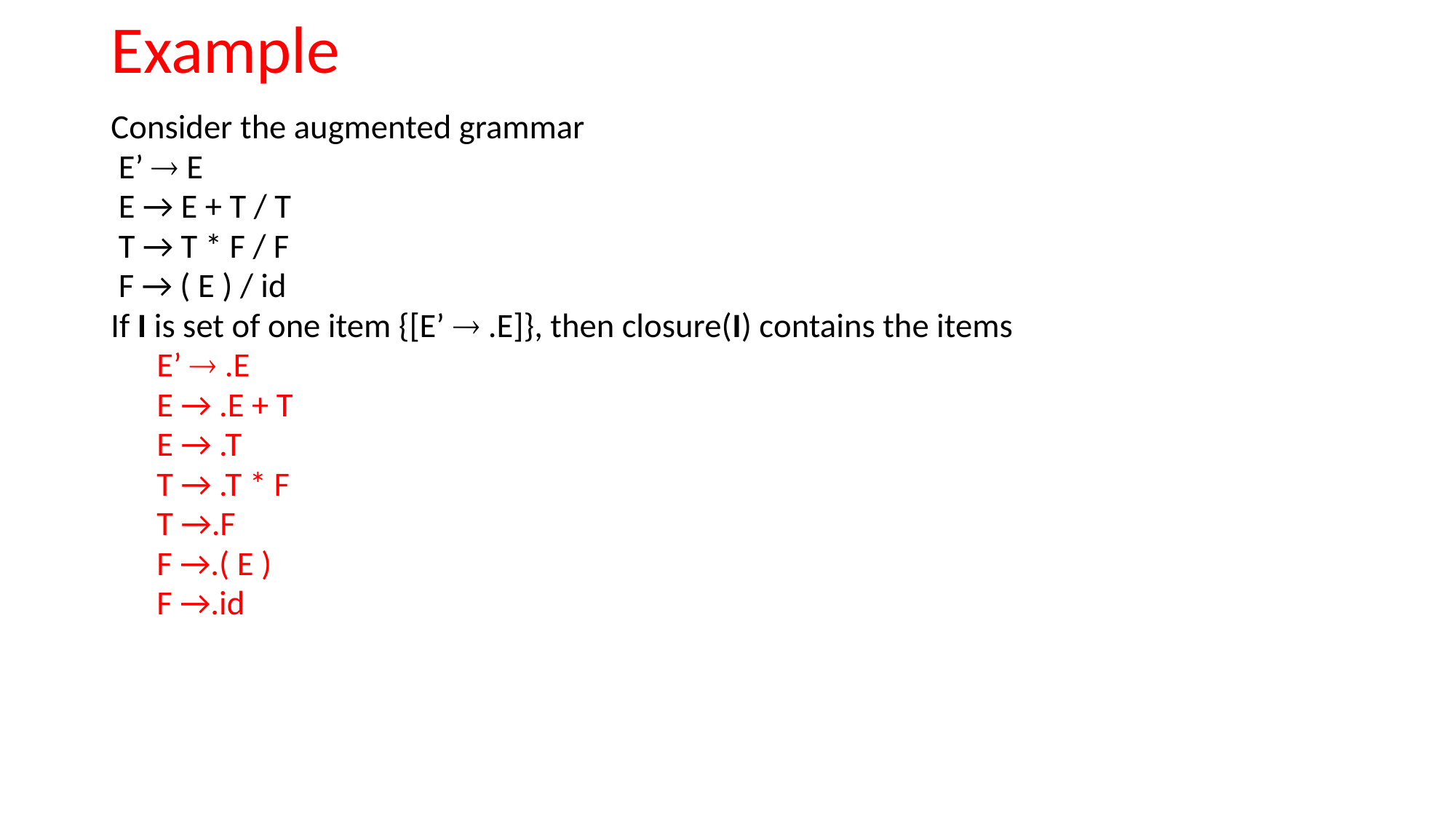

# Example
Consider the augmented grammar
 E’ → E
 E → E + T / T
 T → T * F / F
 F → ( E ) / id
If I is set of one item {[E’ → .E]}, then closure(I) contains the items
      E’ → .E
      E → .E + T
      E → .T
      T → .T * F
      T →.F
      F →.( E )
      F →.id